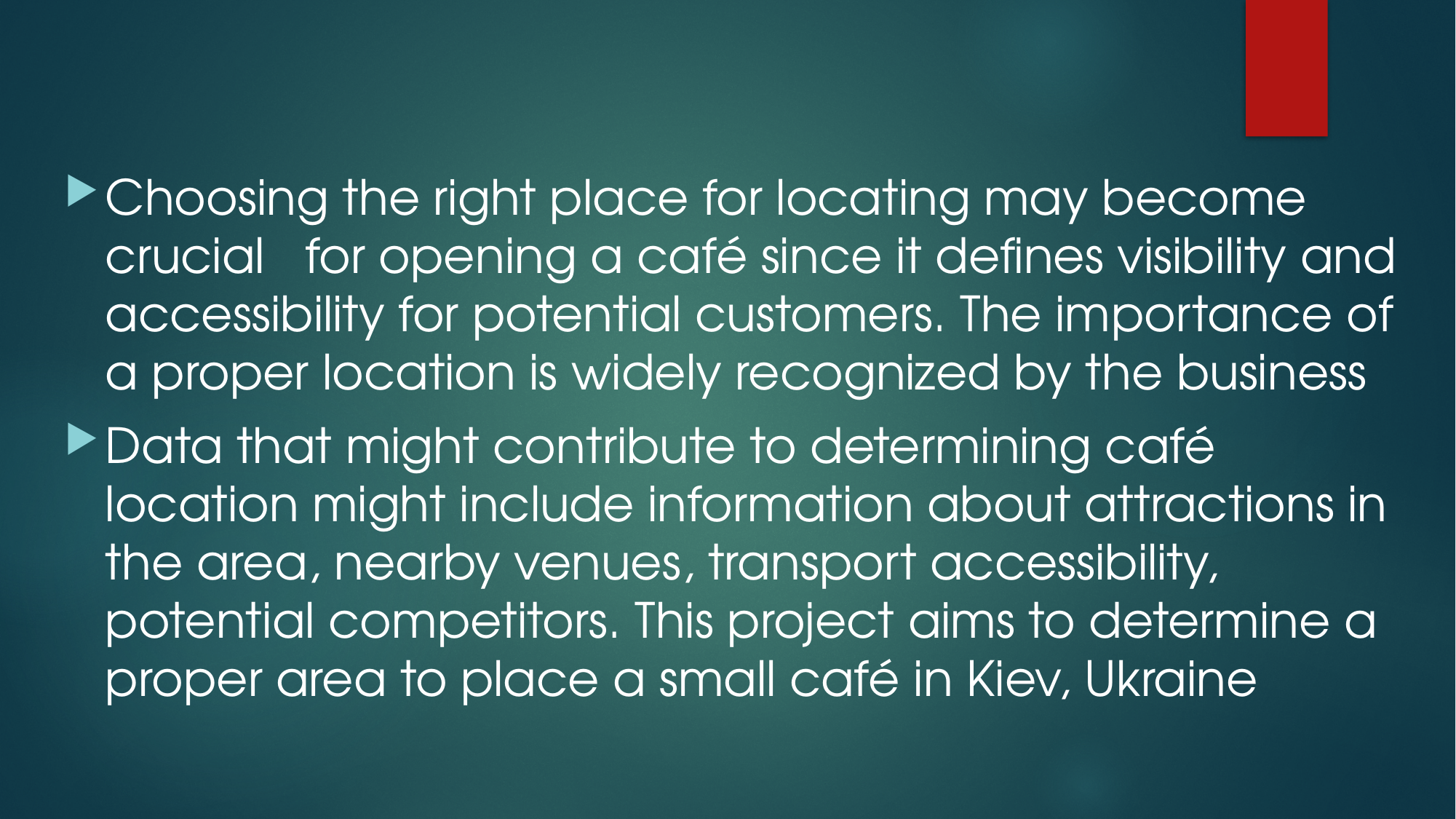

Choosing the right place for locating may become crucial   for opening a café since it defines visibility and accessibility for potential customers. The importance of a proper location is widely recognized by the business
Data that might contribute to determining café location might include information about attractions in the area, nearby venues, transport accessibility, potential competitors. This project aims to determine a proper area to place a small café in Kiev, Ukraine